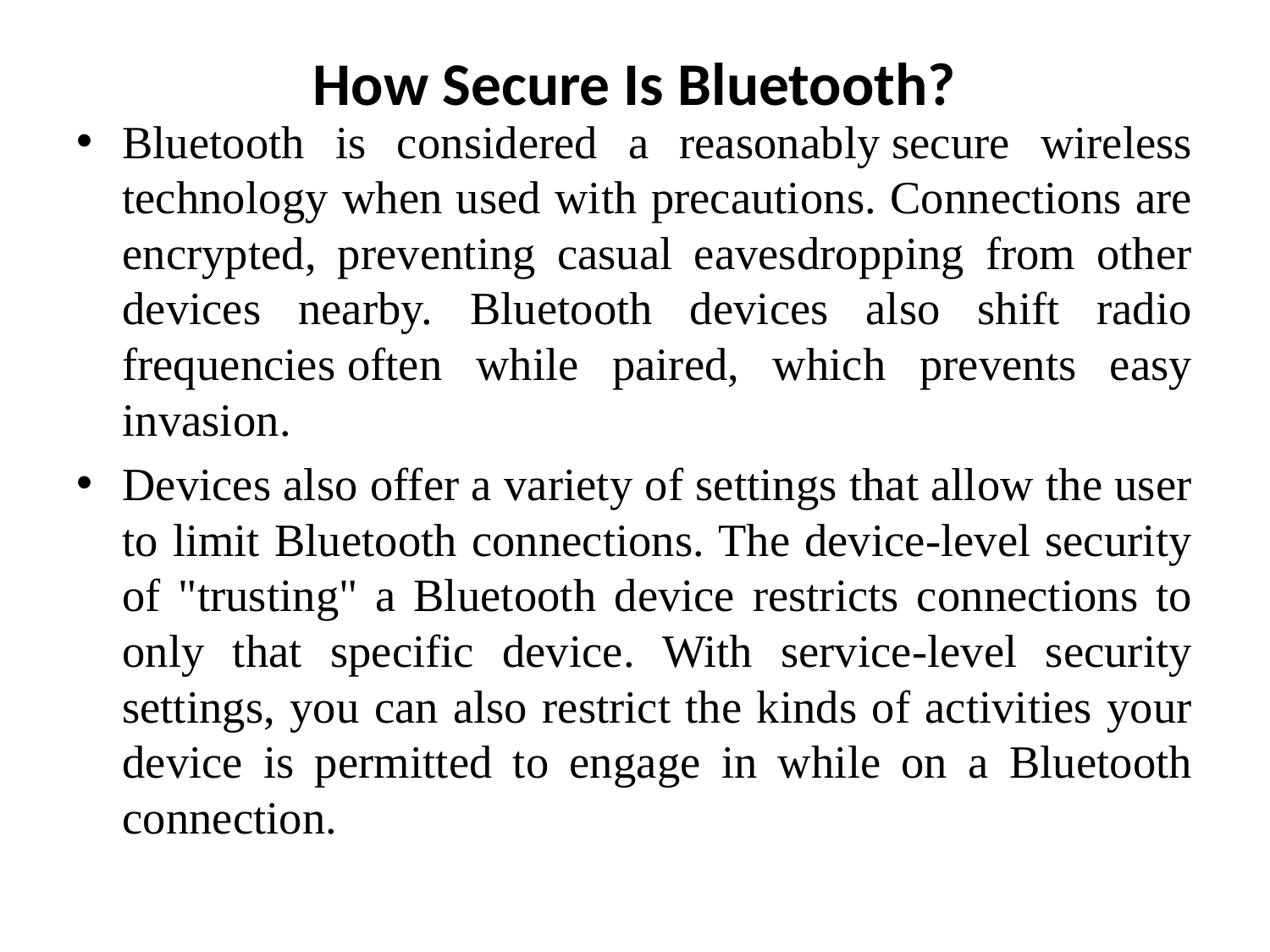

# How Secure Is Bluetooth?
Bluetooth is considered a reasonably secure wireless technology when used with precautions. Connections are encrypted, preventing casual eavesdropping from other devices nearby. Bluetooth devices also shift radio frequencies often while paired, which prevents easy invasion.
Devices also offer a variety of settings that allow the user to limit Bluetooth connections. The device-level security of "trusting" a Bluetooth device restricts connections to only that specific device. With service-level security settings, you can also restrict the kinds of activities your device is permitted to engage in while on a Bluetooth connection.